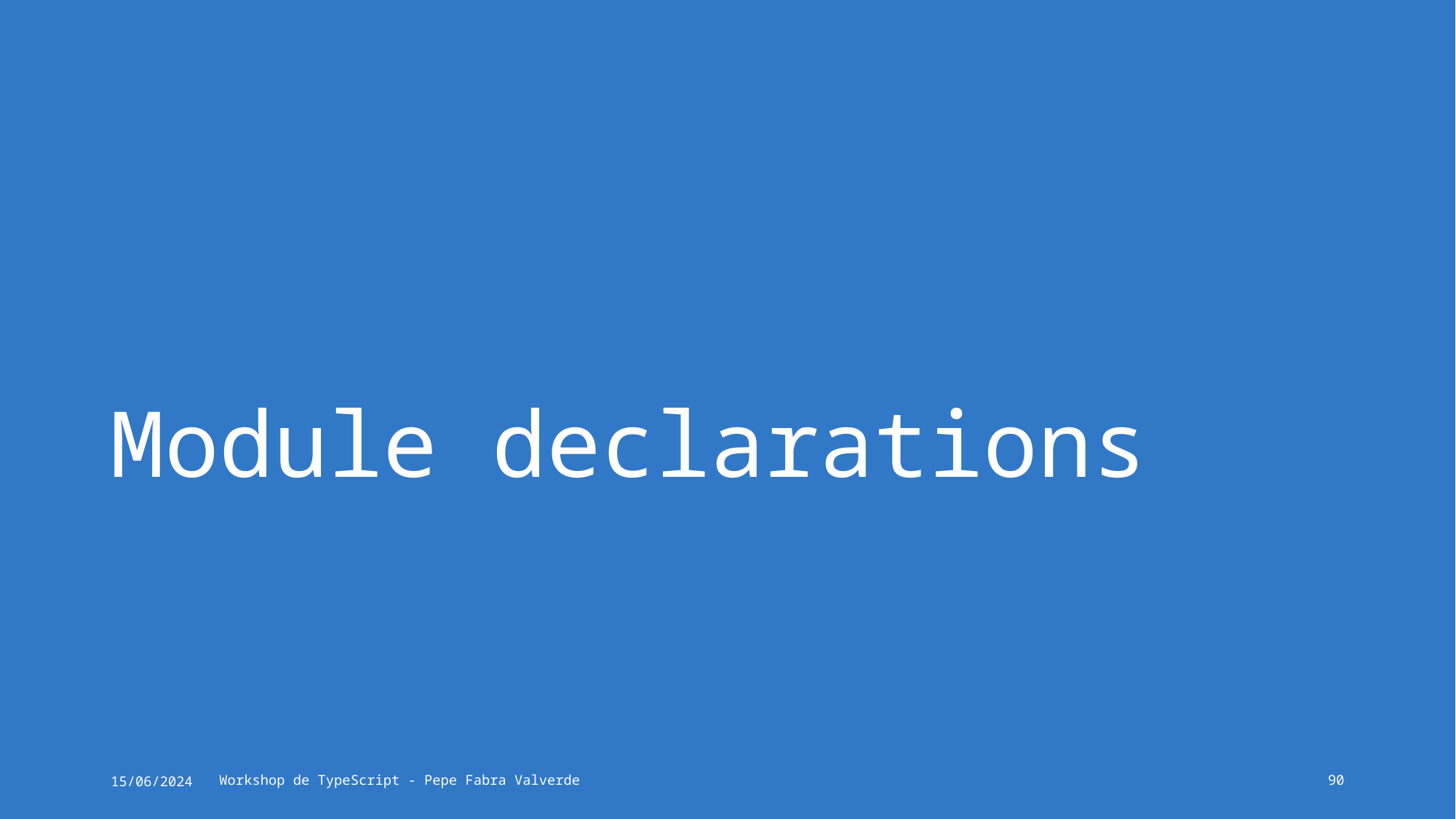

# Module declarations

15/06/2024
Workshop de TypeScript - Pepe Fabra Valverde
90